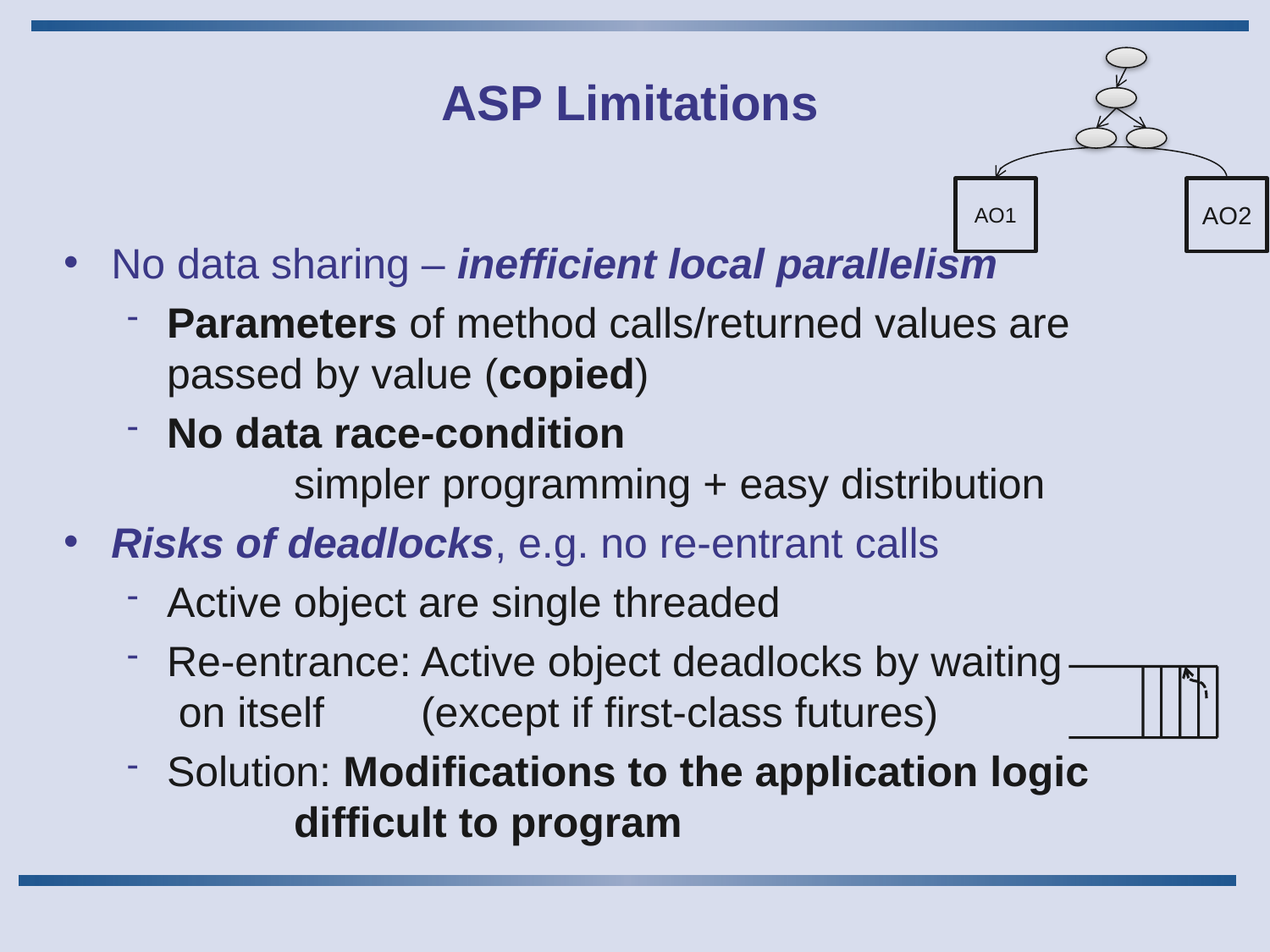

# ASP Limitations

AO1
AO2
No data sharing – inefficient local parallelism
Parameters of method calls/returned values are passed by value (copied)
No data race-condition
	simpler programming + easy distribution
Risks of deadlocks, e.g. no re-entrant calls
Active object are single threaded
Re-entrance: Active object deadlocks by waiting
 on itself	(except if first-class futures)
Solution: Modifications to the application logic
	difficult to program